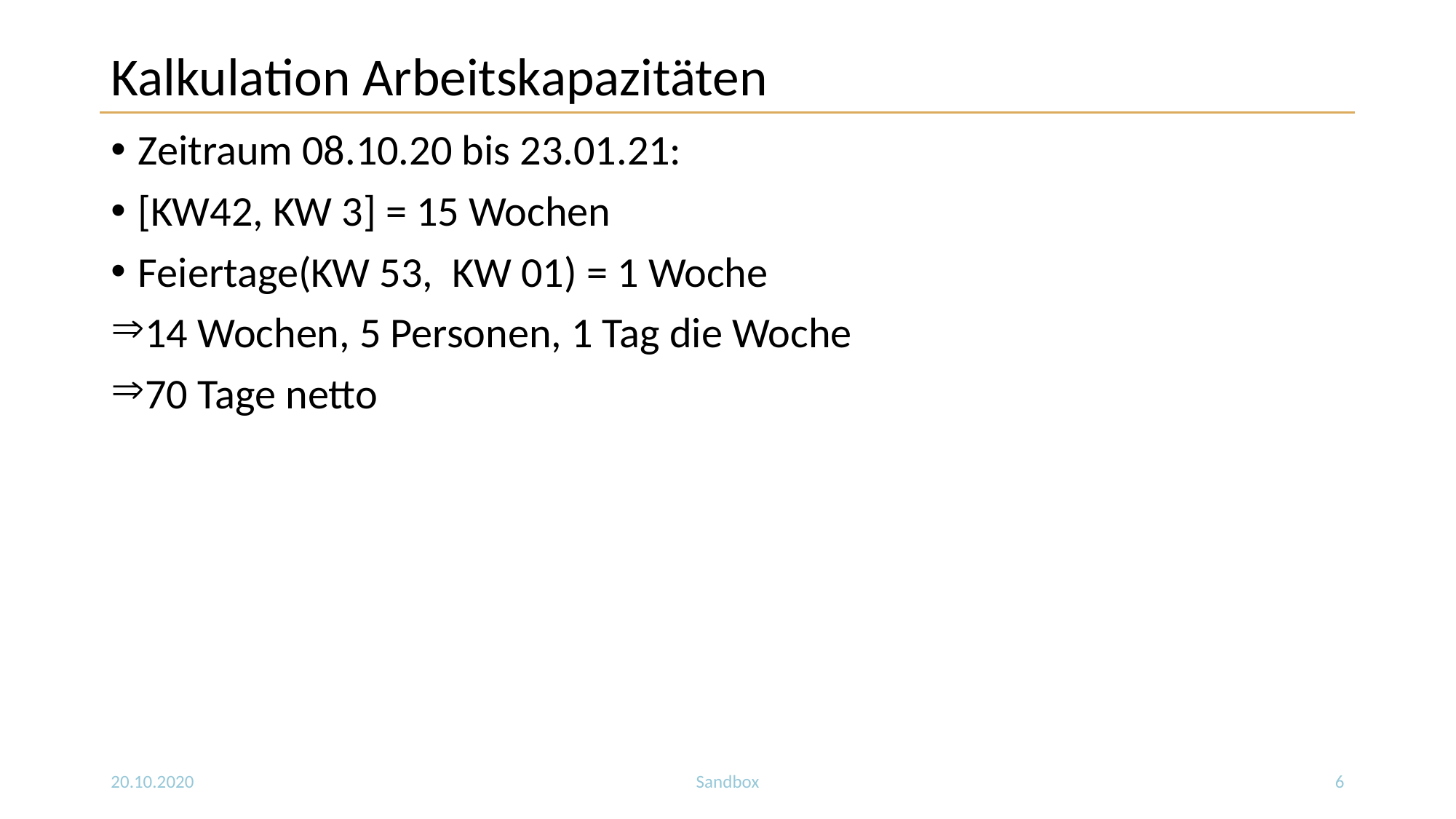

# Kalkulation Arbeitskapazitäten
Zeitraum 08.10.20 bis 23.01.21:
[KW42, KW 3] = 15 Wochen
Feiertage(KW 53,  KW 01) = 1 Woche
14 Wochen, 5 Personen, 1 Tag die Woche
70 Tage netto
20.10.2020
Sandbox
6